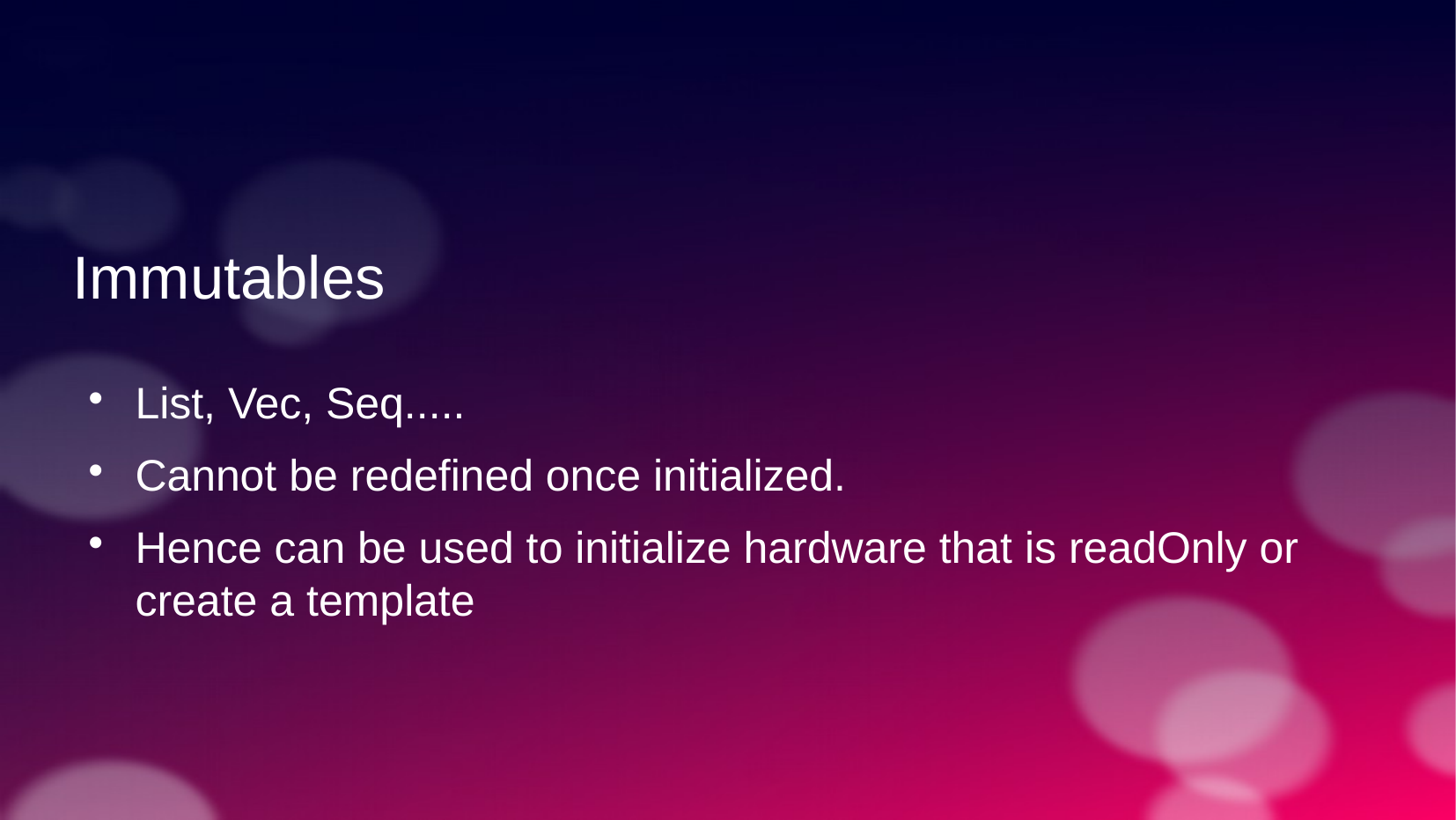

Immutables
List, Vec, Seq.....
Cannot be redefined once initialized.
Hence can be used to initialize hardware that is readOnly or create a template